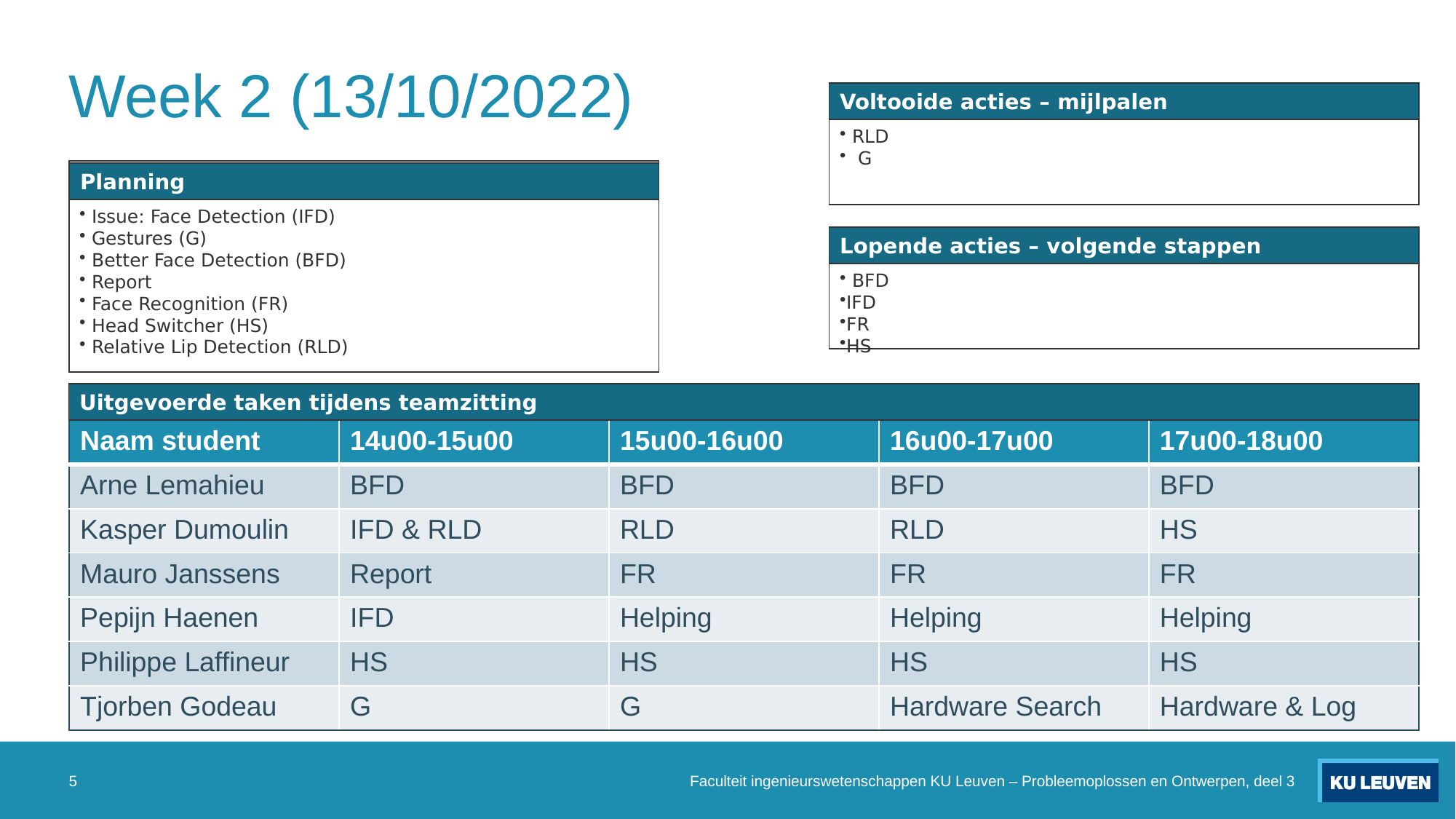

# Week 2 (13/10/2022)

Voltooide acties – mijlpalen
 RLD
  G

Planning
 Issue: Face Detection (IFD)
 Gestures (G)
 Better Face Detection (BFD)
 Report
 Face Recognition (FR)
 Head Switcher (HS)
 Relative Lip Detection (RLD)

Lopende acties – volgende stappen
 BFD
IFD
FR
HS

Uitgevoerde taken tijdens teamzitting
| Naam student | 14u00-15u00 | 15u00-16u00 | 16u00-17u00 | 17u00-18u00 |
| --- | --- | --- | --- | --- |
| Arne Lemahieu | BFD | BFD | BFD | BFD |
| Kasper Dumoulin | IFD & RLD | RLD | RLD | HS |
| Mauro Janssens | Report | FR | FR | FR |
| Pepijn Haenen | IFD | Helping | Helping | Helping |
| Philippe Laffineur | HS | HS | HS | HS |
| Tjorben Godeau | G | G | Hardware Search | Hardware & Log |
5
Faculteit ingenieurswetenschappen KU Leuven – Probleemoplossen en Ontwerpen, deel 3